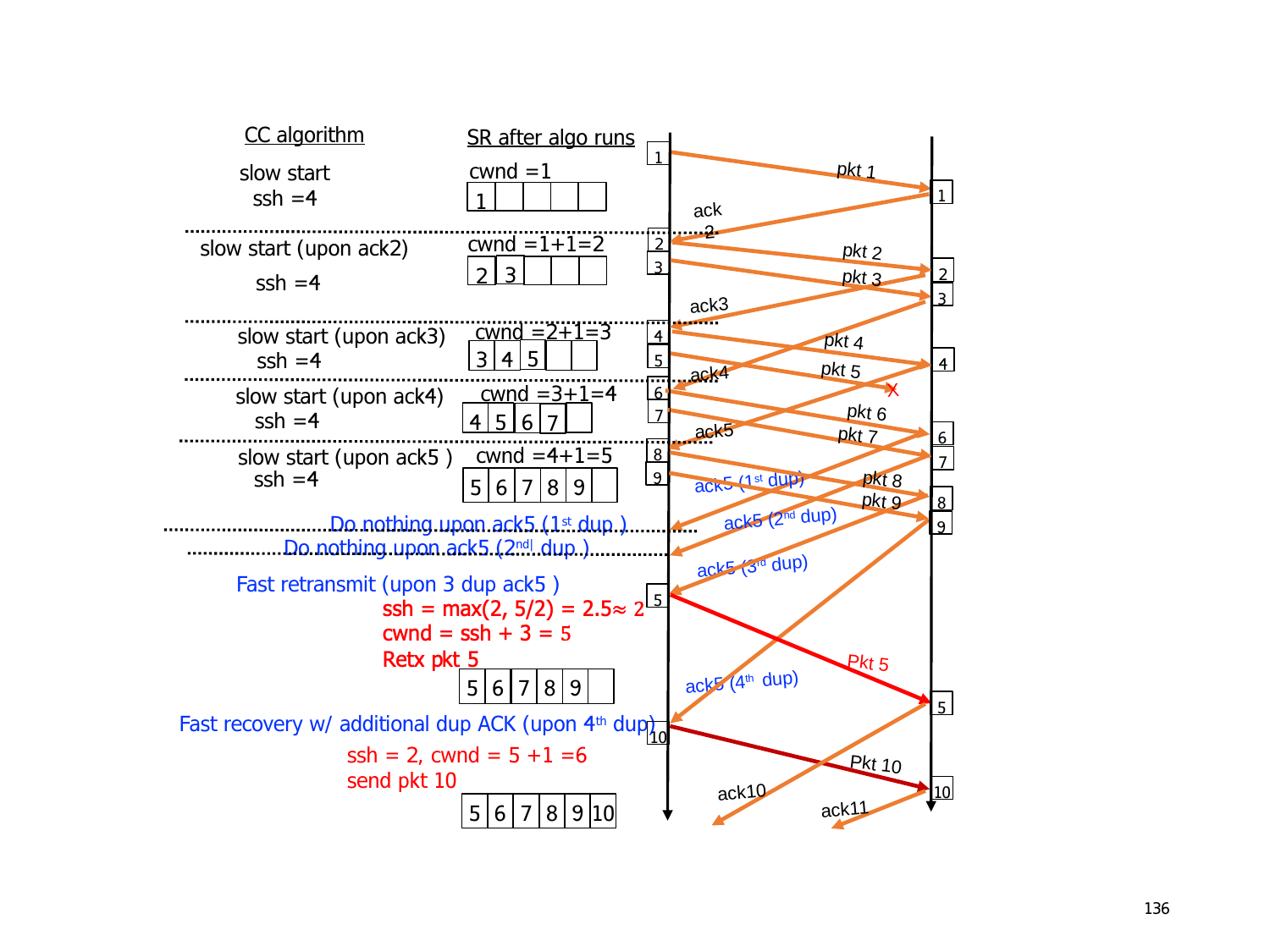

CC algorithm
SR after algo runs

1
cwnd =1

pkt 1
slow start
ssh =4
1
1

ack2

cwnd =1+1=2
2
slow start (upon ack2)

pkt 2

3
3
2

2
pkt 3

ssh =4

3
ack3

cwnd =2+1=3
slow start (upon ack3)
4

pkt 4

5
3
4

ssh =4
5
4
pkt 5

ack4

X
cwnd =3+1=4
6
slow start (upon ack4)

pkt 6
7
ssh =4
4
5

6
7

ack5
pkt 7
6

cwnd =4+1=5
slow start (upon ack5 )
8

7

ssh =4
pkt 8
9
ack5 (1st dup)
5
6
7
8
9

pkt 9
8

ack5 (2nd dup)
Do nothing upon ack5 (1st dup )
9

Do nothing upon ack5 (2nd| dup )

ack5 (3rd dup)

Fast retransmit (upon 3 dup ack5 )
5

Pkt 5
ack5 (4th  dup)
5
6
7
8
9

5

Fast recovery w/ additional dup ACK (upon 4th dup)
10

ssh = 2, cwnd = 5 +1 =6
send pkt 10
Pkt 10
ack10
10
ack11

5
6
7
8
9
10
136